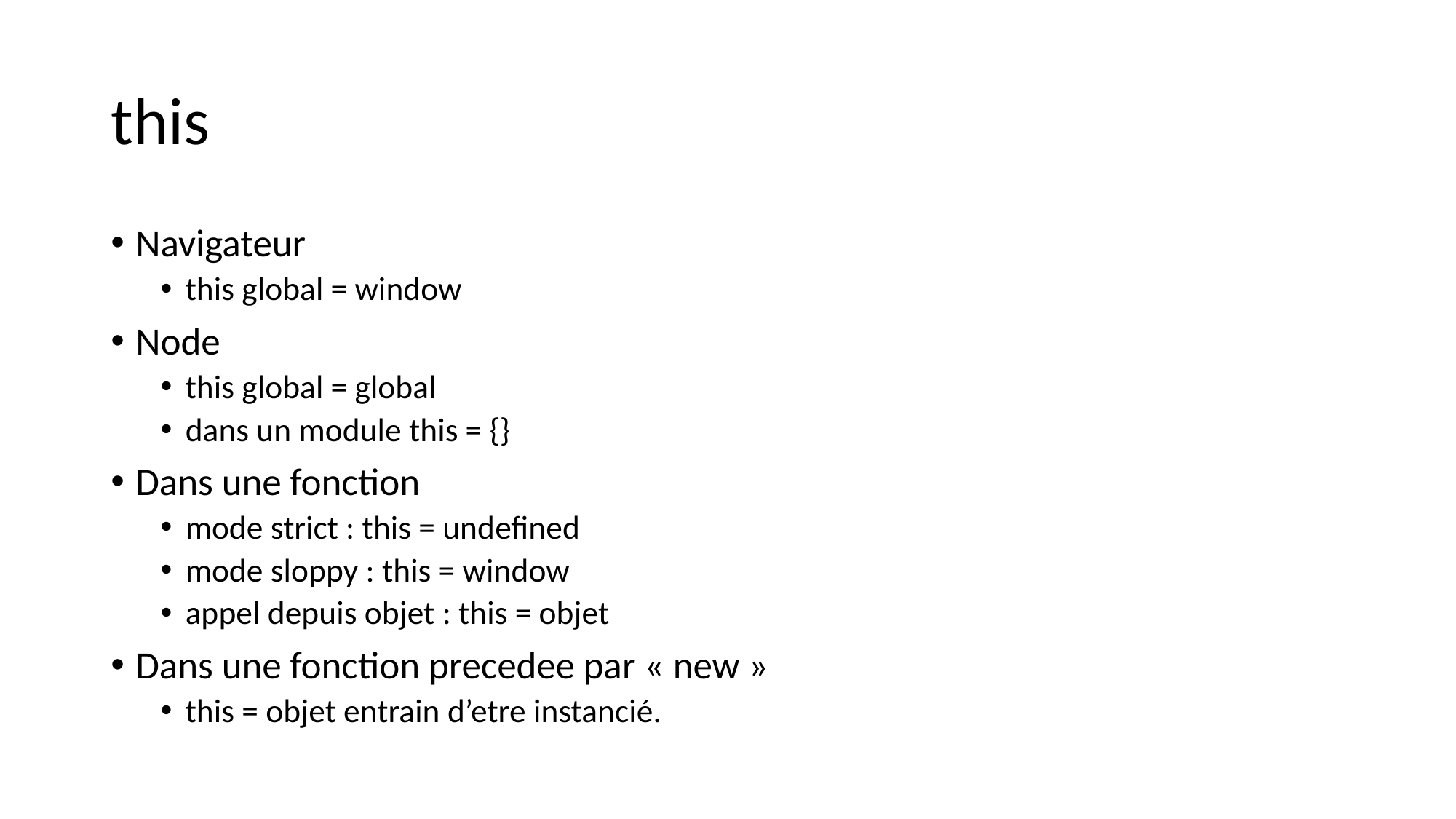

# this
Navigateur
this global = window
Node
this global = global
dans un module this = {}
Dans une fonction
mode strict : this = undefined
mode sloppy : this = window
appel depuis objet : this = objet
Dans une fonction precedee par « new »
this = objet entrain d’etre instancié.